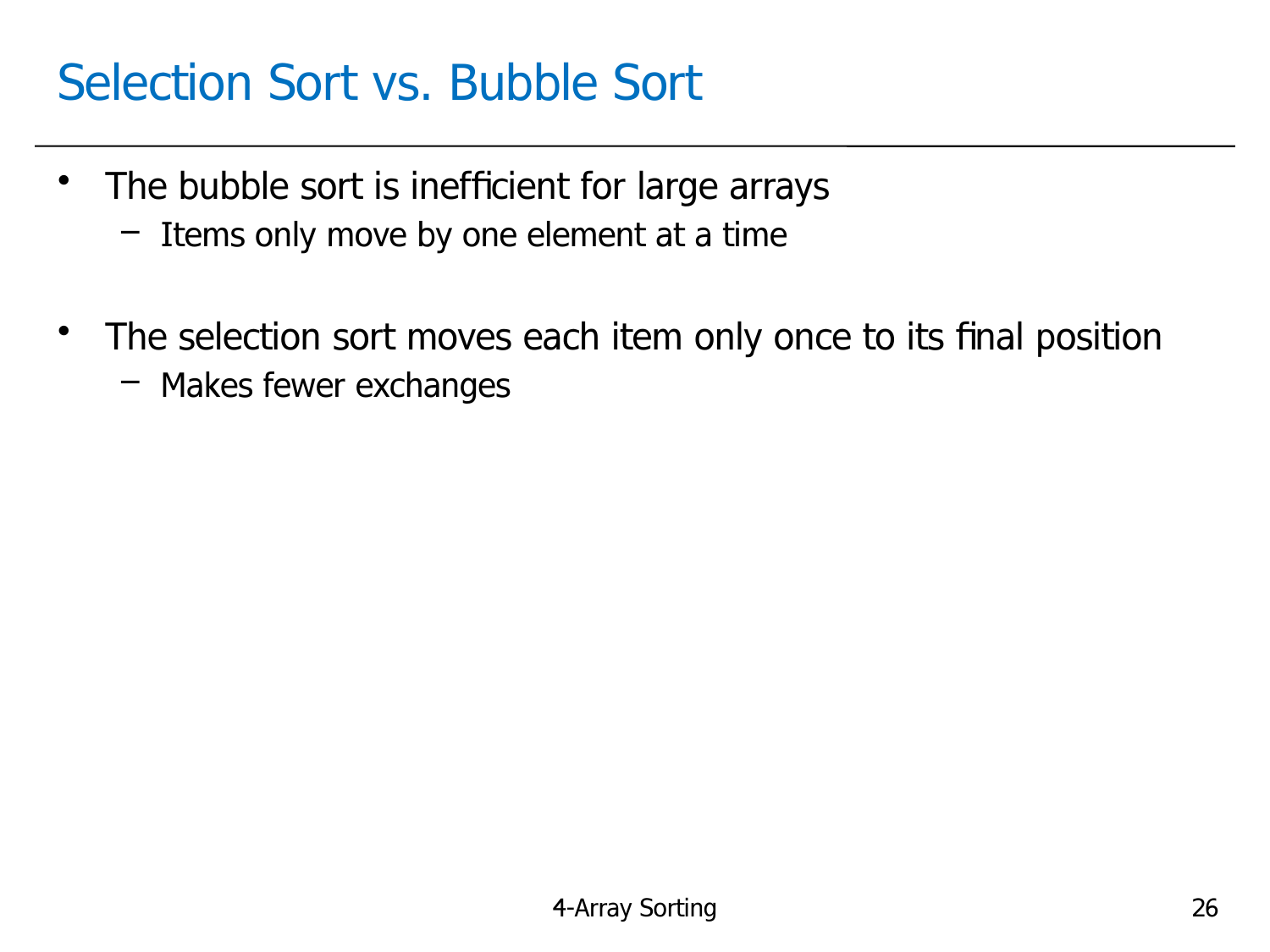

# Selection Sort vs. Bubble Sort
The bubble sort is inefficient for large arrays
Items only move by one element at a time

The selection sort moves each item only once to its final position
Makes fewer exchanges

4-Array Sorting
26